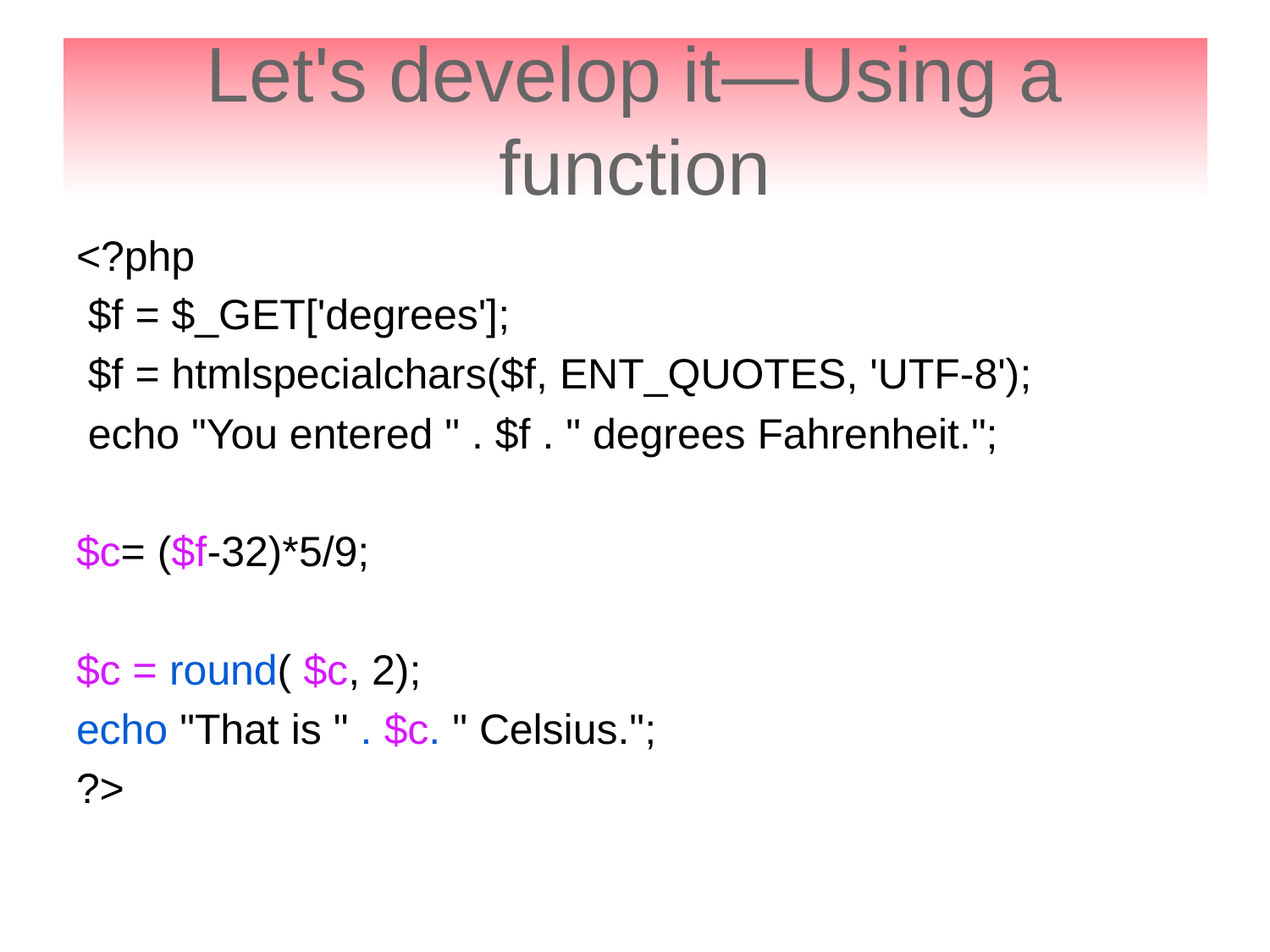

# Let's develop it—Using a function
<?php
 $f = $_GET['degrees'];
 $f = htmlspecialchars($f, ENT_QUOTES, 'UTF-8');
 echo "You entered " . $f . " degrees Fahrenheit.";

$c= ($f-32)*5/9;

$c = round( $c, 2);
echo "That is " . $c. " Celsius.";
?>